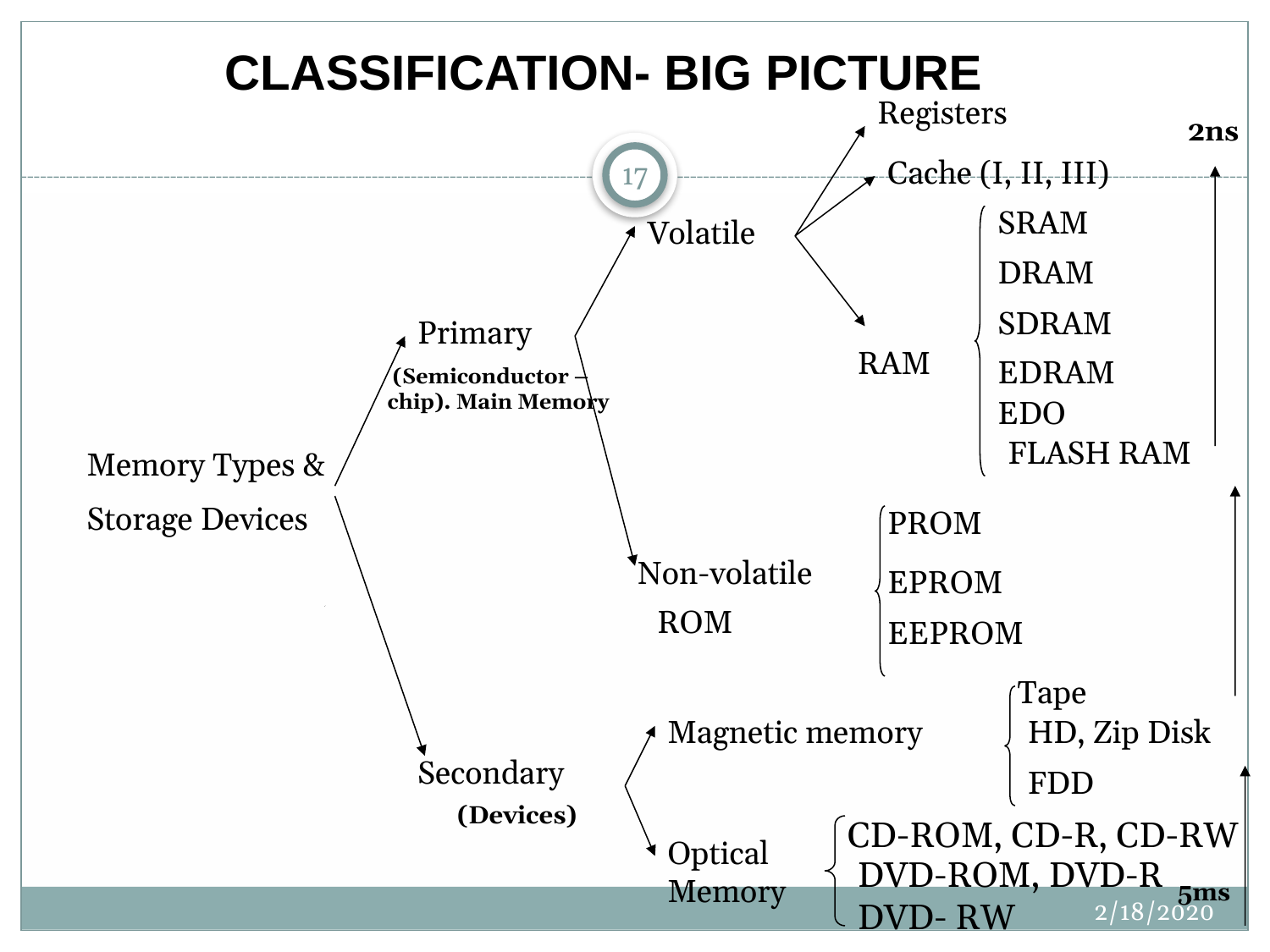

CLASSIFICATION- BIG PICTURE
Registers
2ns

17
Cache (I, II, III)

SRAM
Volatile

Memory Types &
Storage Devices

DRAM
SDRAM
Primary

RAM
EDRAM
 (Semiconductor – chip). Main Memory
EDO
FLASH RAM

PROM

Non-volatile
EPROM
ROM

EEPROM
Tape

Magnetic memory
HD, Zip Disk

Secondary
FDD

(Devices)
CD-ROM, CD-R, CD-RW

Optical Memory
DVD-ROM, DVD-R
5ms
DVD- RW
2/18/2020